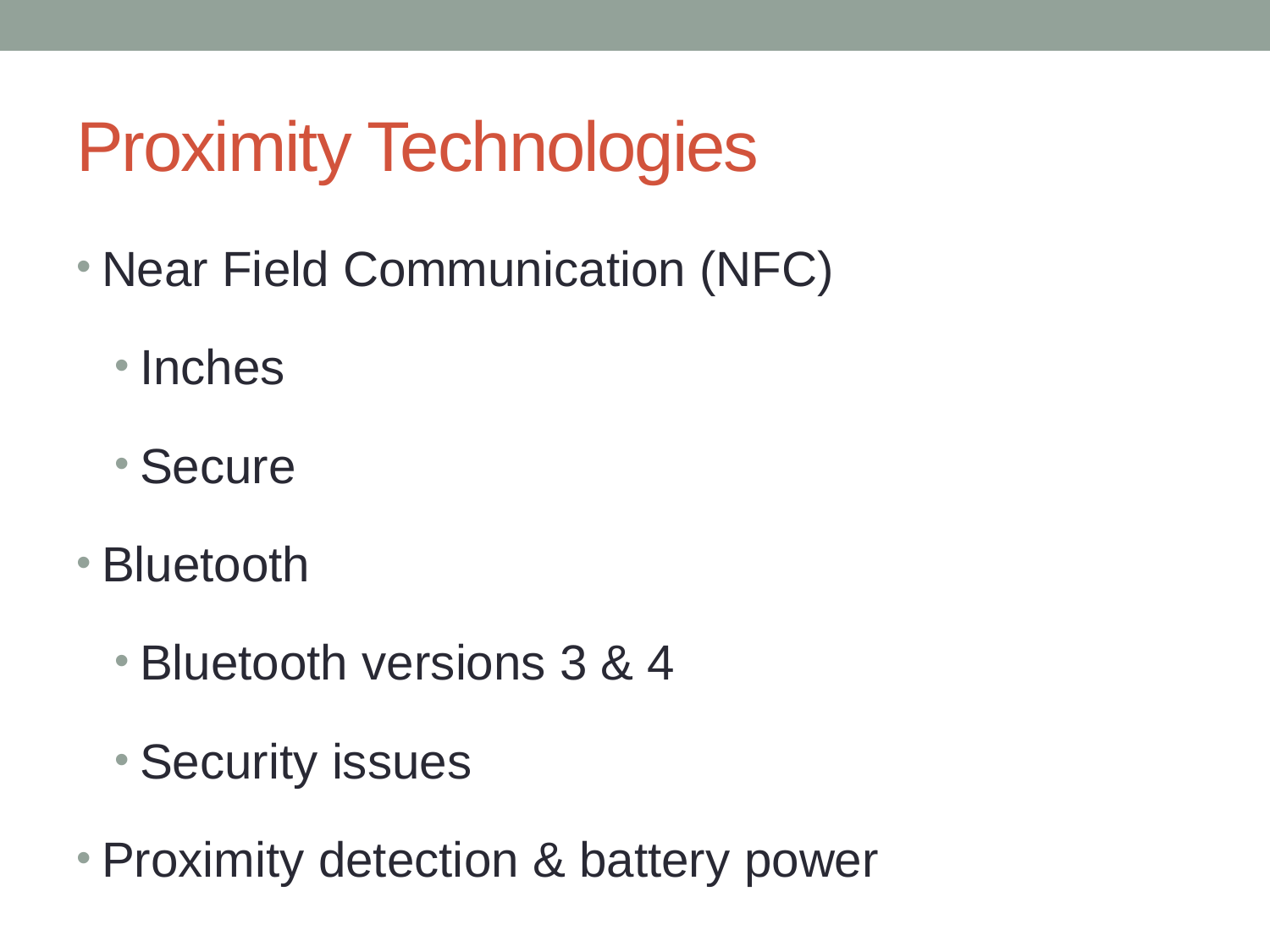

# Proximity Technologies
Near Field Communication (NFC)
Inches
Secure
Bluetooth
Bluetooth versions 3 & 4
Security issues
Proximity detection & battery power